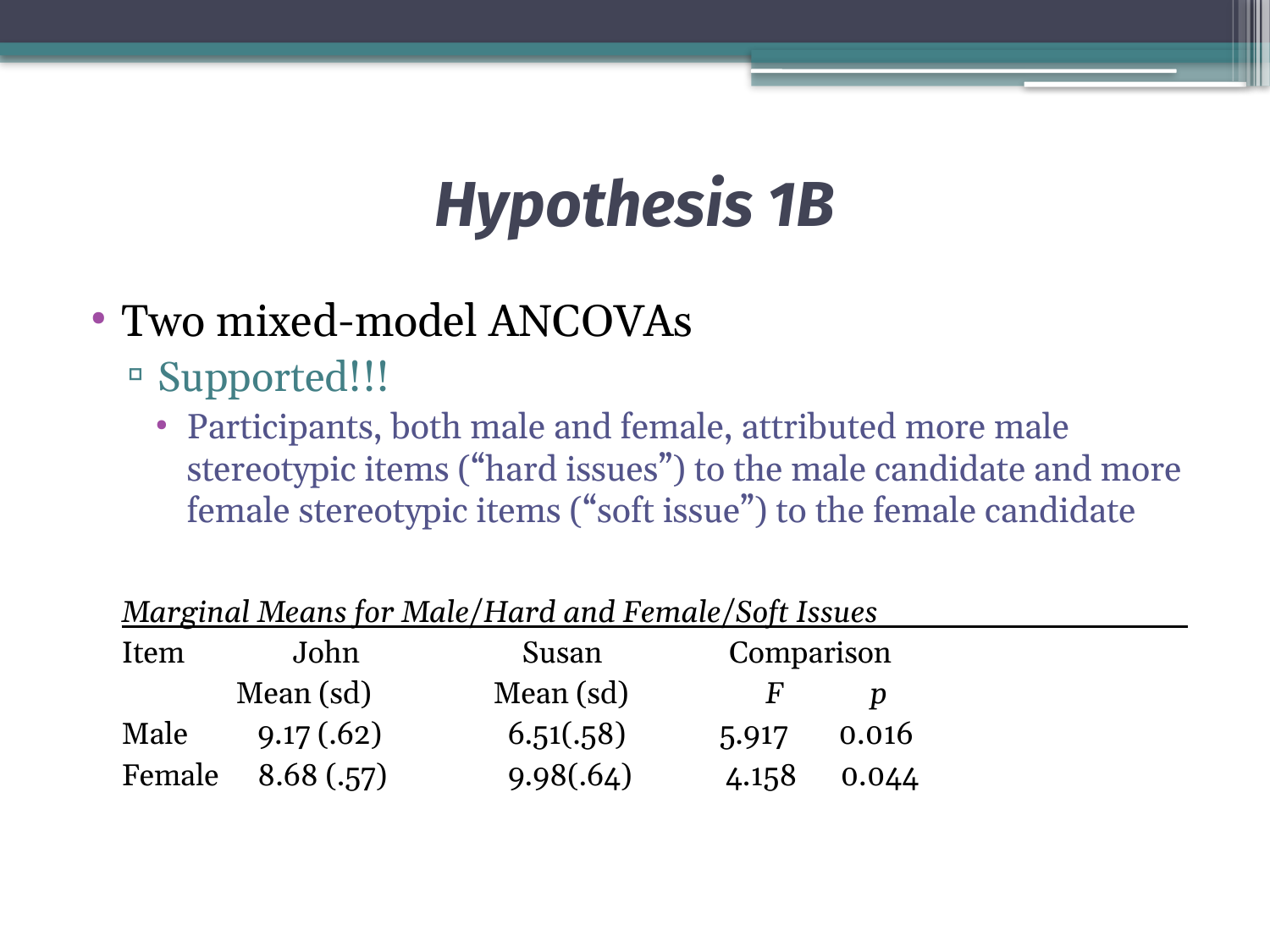

# Hypothesis 1B
Two mixed-model ANCOVAs
Supported!!!
Participants, both male and female, attributed more male stereotypic items (“hard issues”) to the male candidate and more female stereotypic items (“soft issue”) to the female candidate

		Marginal Means for Male/Hard and Female/Soft Issues
		Item               John	        Susan	     Comparison
		             	Mean (sd)	    Mean (sd)                   F            p
		Male	   9.17 (.62)    	      6.51(.58)             5.917       0.016
		Female	   8.68 (.57)    	      9.98(.64)             4.158      0.044